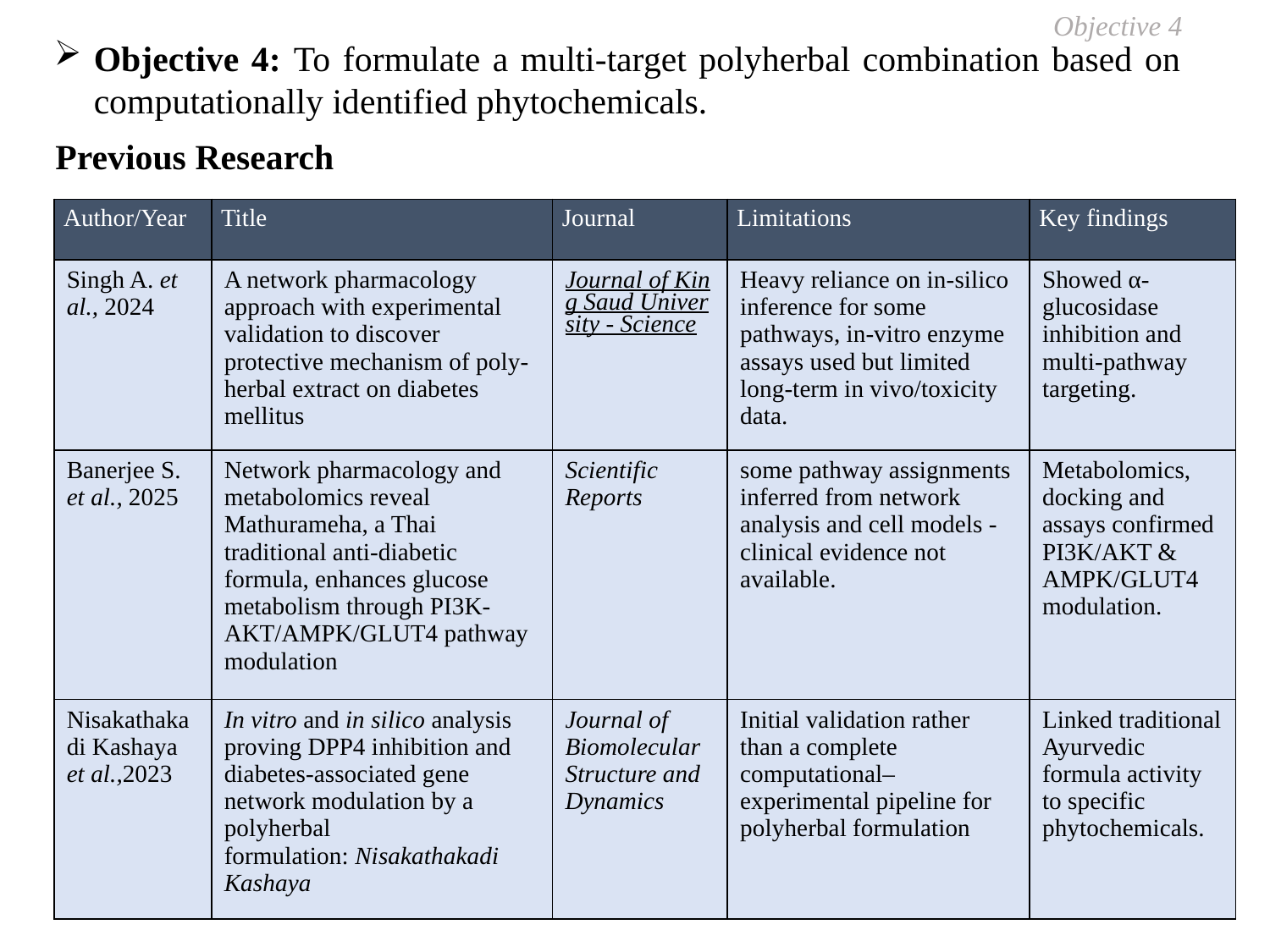

Objective 4
Objective 4: To formulate a multi-target polyherbal combination based on computationally identified phytochemicals.

Previous Research
| Author/Year | Title | Journal | Limitations | Key findings |
| --- | --- | --- | --- | --- |
| Singh A. et al., 2024 | A network pharmacology approach with experimental validation to discover protective mechanism of poly-herbal extract on diabetes mellitus | Journal of King Saud University - Science | Heavy reliance on in-silico inference for some pathways, in-vitro enzyme assays used but limited long-term in vivo/toxicity data. | Showed α-glucosidase inhibition and multi-pathway targeting. |
| Banerjee S. et al., 2025 | Network pharmacology and metabolomics reveal Mathurameha, a Thai traditional anti-diabetic formula, enhances glucose metabolism through PI3K-AKT/AMPK/GLUT4 pathway modulation | Scientific Reports | some pathway assignments inferred from network analysis and cell models - clinical evidence not available. | Metabolomics, docking and assays confirmed PI3K/AKT & AMPK/GLUT4 modulation. |
| Nisakathakadi Kashaya et al.,2023 | In vitro and in silico analysis proving DPP4 inhibition and diabetes-associated gene network modulation by a polyherbal formulation: Nisakathakadi Kashaya | Journal of Biomolecular Structure and Dynamics | Initial validation rather than a complete computational–experimental pipeline for polyherbal formulation | Linked traditional Ayurvedic formula activity to specific phytochemicals. |
19